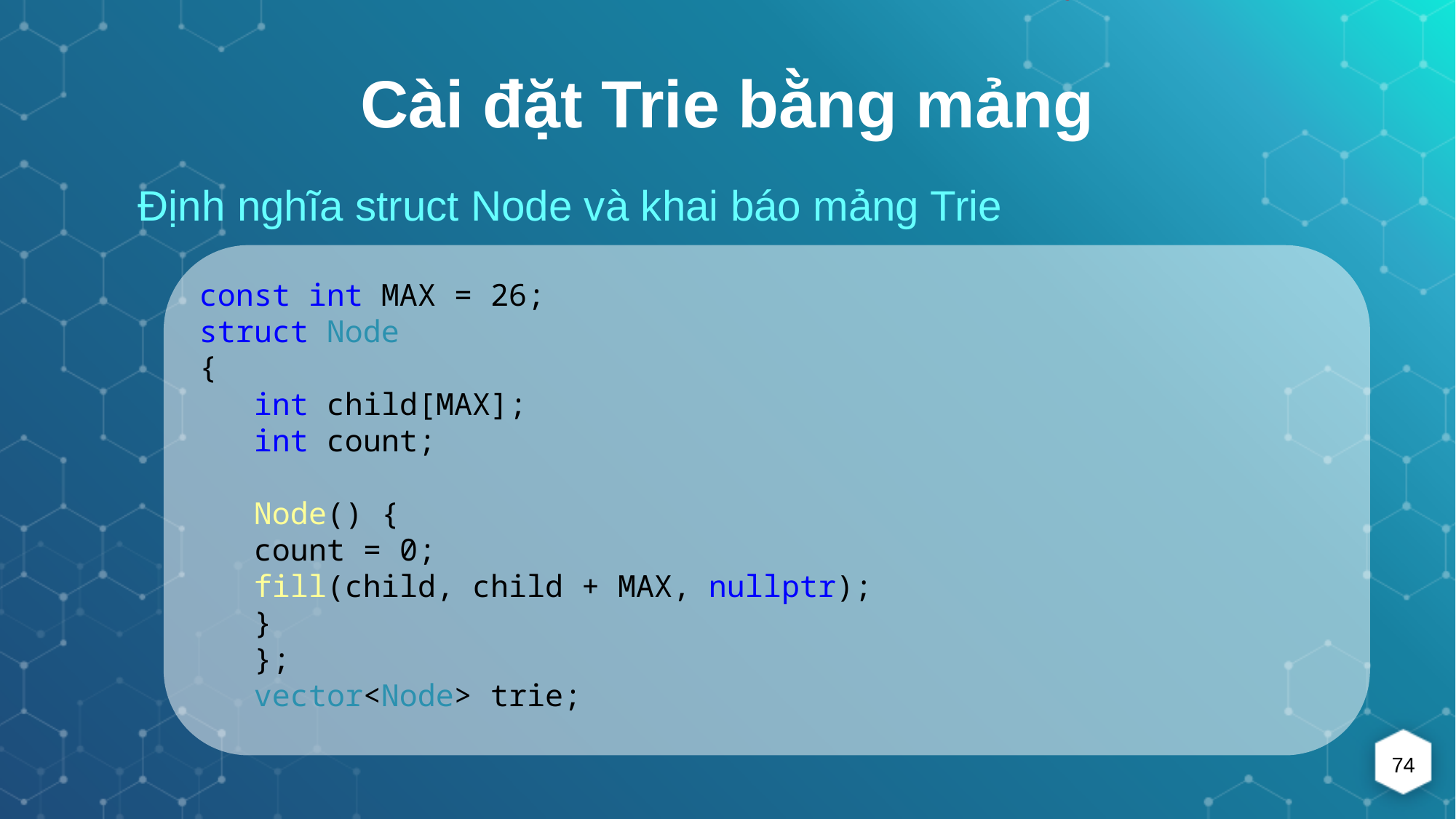

# Cài đặt Trie bằng mảng
Định nghĩa struct Node và khai báo mảng Trie
const int MAX = 26;
struct Node
{
int child[MAX];
int count;

Node() {
count = 0;
fill(child, child + MAX, nullptr);
}
};
vector<Node> trie;